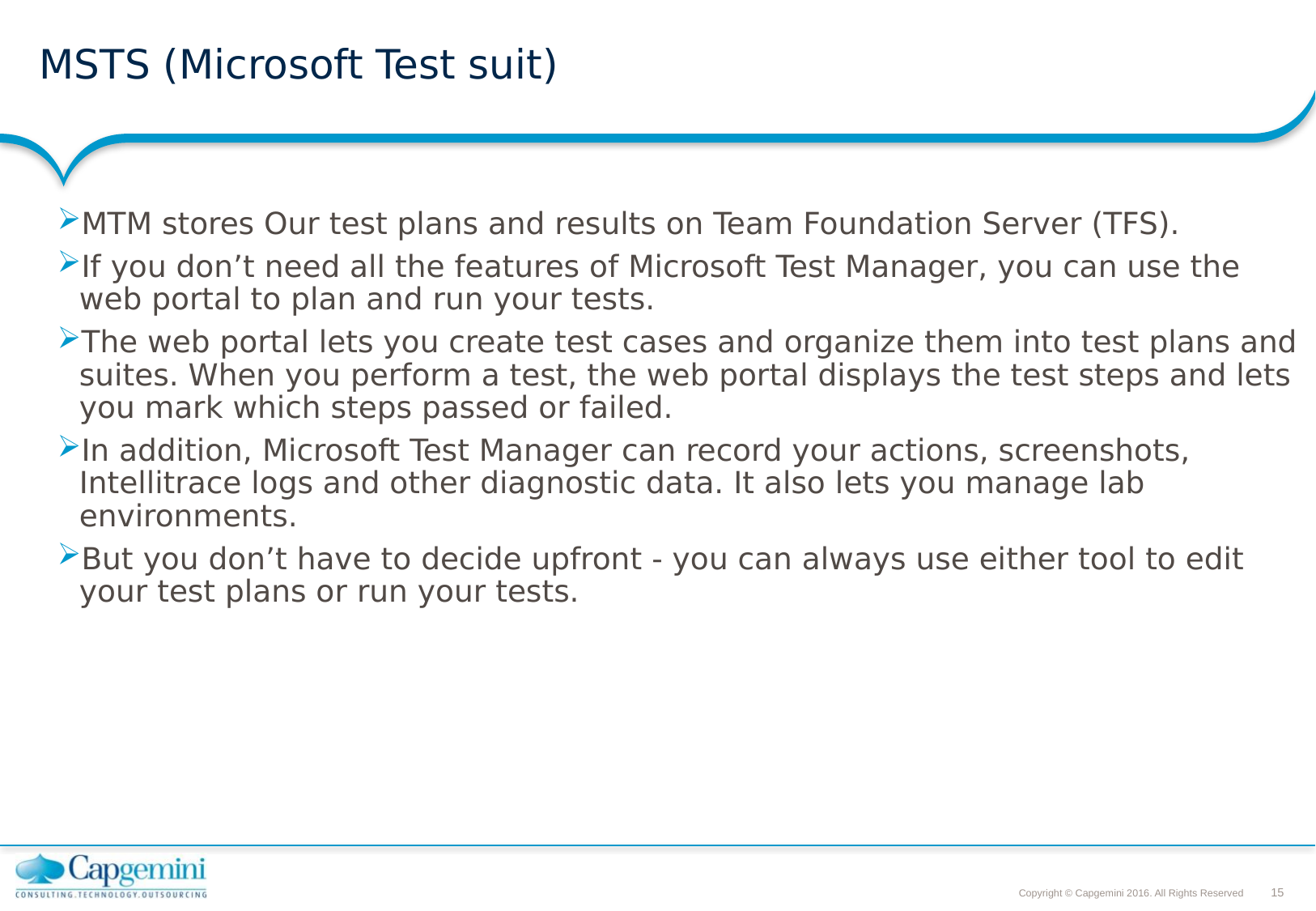

# MSTS (Microsoft Test suit)
MTM stores Our test plans and results on Team Foundation Server (TFS).
If you don’t need all the features of Microsoft Test Manager, you can use the web portal to plan and run your tests.
The web portal lets you create test cases and organize them into test plans and suites. When you perform a test, the web portal displays the test steps and lets you mark which steps passed or failed.
In addition, Microsoft Test Manager can record your actions, screenshots, Intellitrace logs and other diagnostic data. It also lets you manage lab environments.
But you don’t have to decide upfront - you can always use either tool to edit your test plans or run your tests.